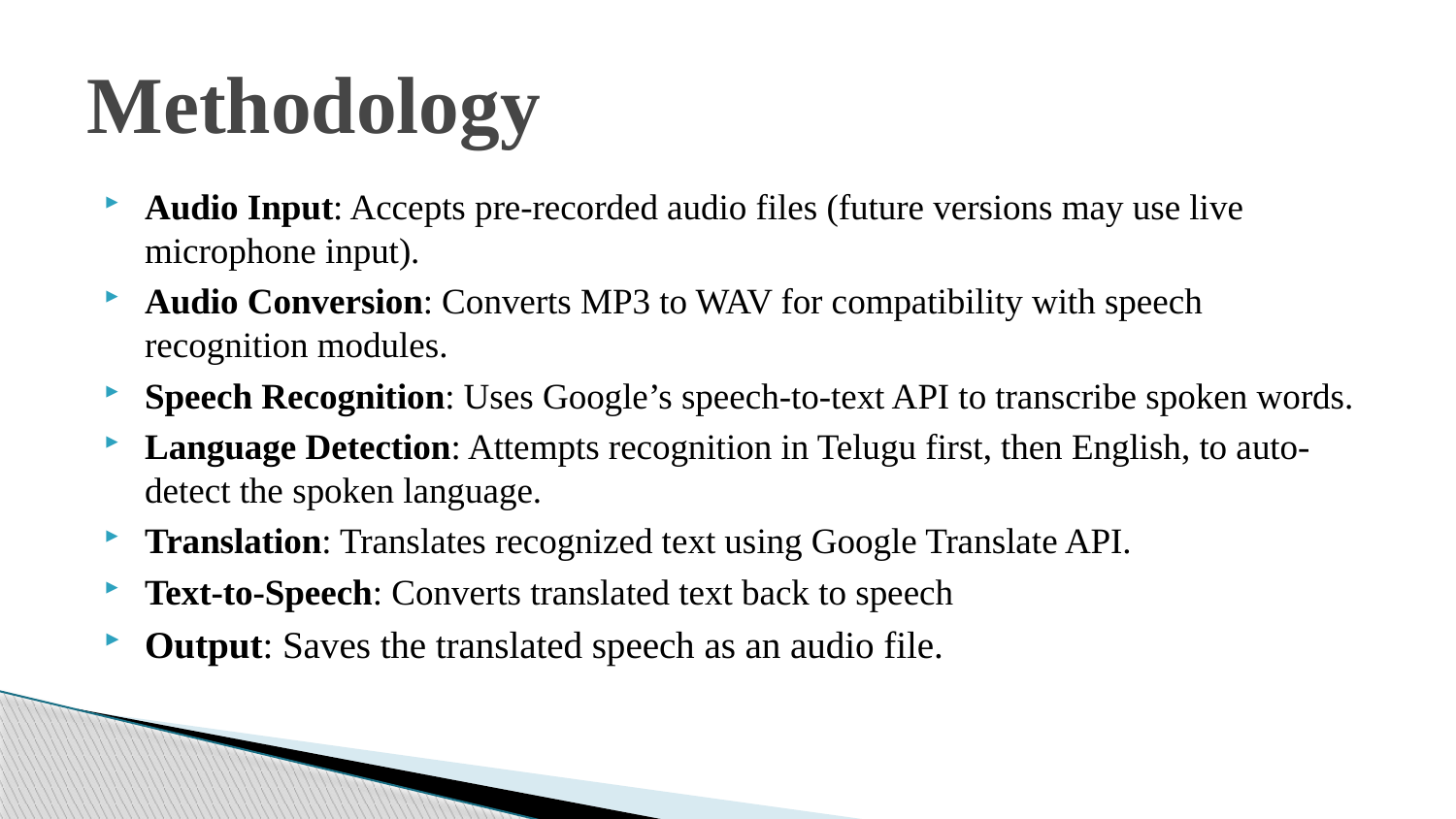

# Methodology
Audio Input: Accepts pre-recorded audio files (future versions may use live microphone input).
Audio Conversion: Converts MP3 to WAV for compatibility with speech recognition modules.
Speech Recognition: Uses Google’s speech-to-text API to transcribe spoken words.
Language Detection: Attempts recognition in Telugu first, then English, to auto-detect the spoken language.
Translation: Translates recognized text using Google Translate API.
Text-to-Speech: Converts translated text back to speech
Output: Saves the translated speech as an audio file.